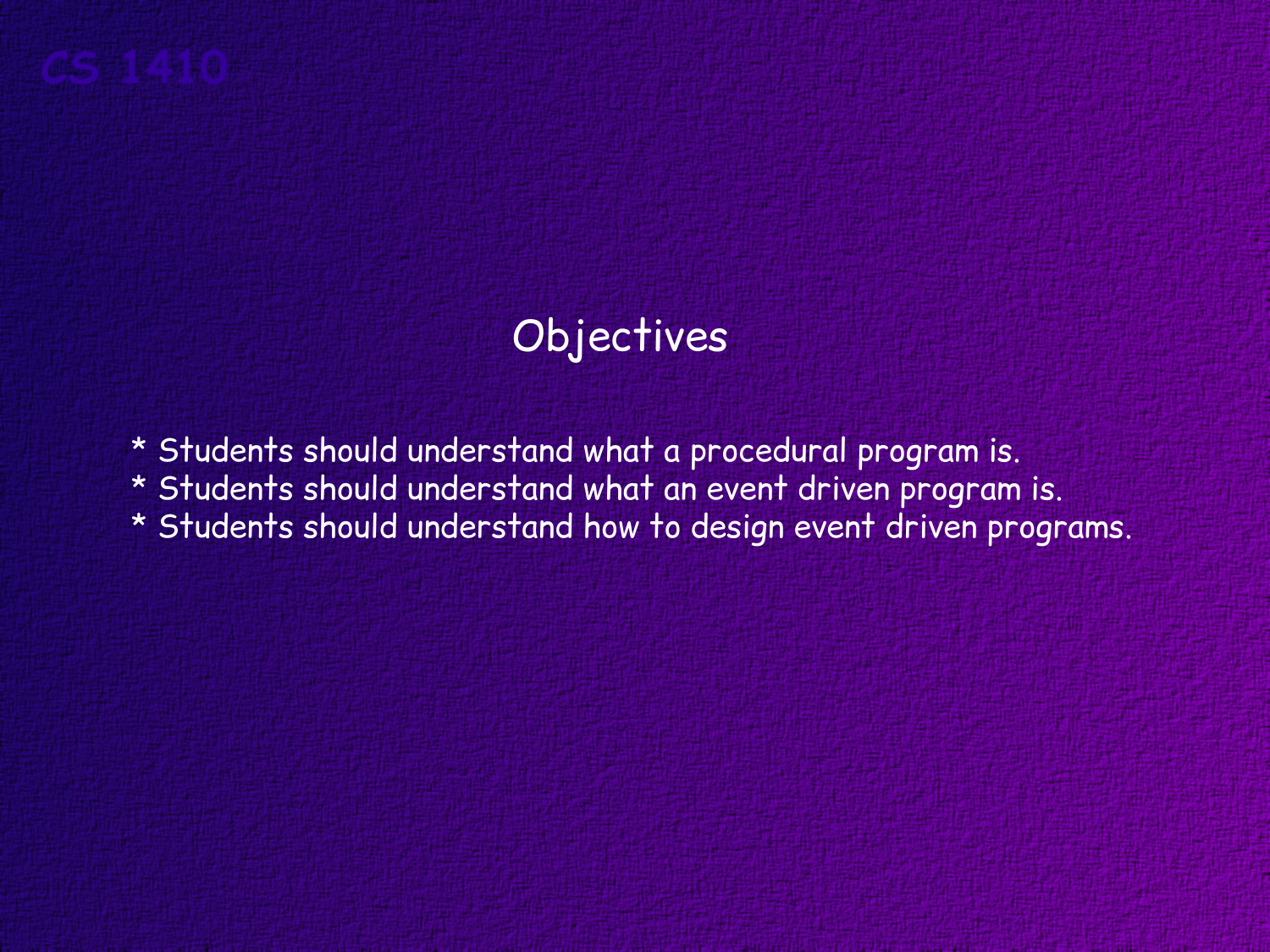

Objectives
* Students should understand what a procedural program is.
* Students should understand what an event driven program is.
* Students should understand how to design event driven programs.